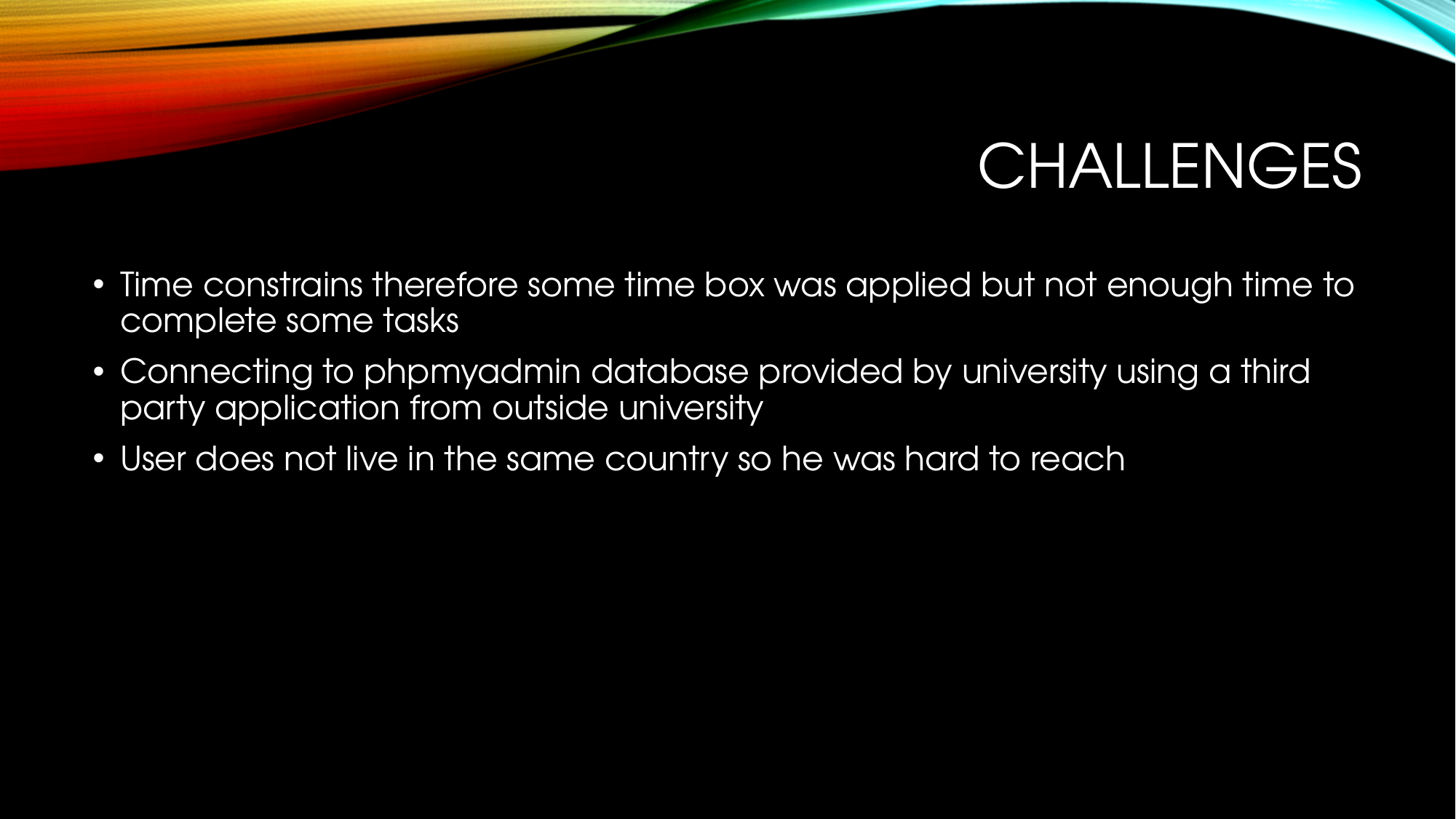

# Challenges
Time constrains therefore some time box was applied but not enough time to complete some tasks
Connecting to phpmyadmin database provided by university using a third party application from outside university
User does not live in the same country so he was hard to reach